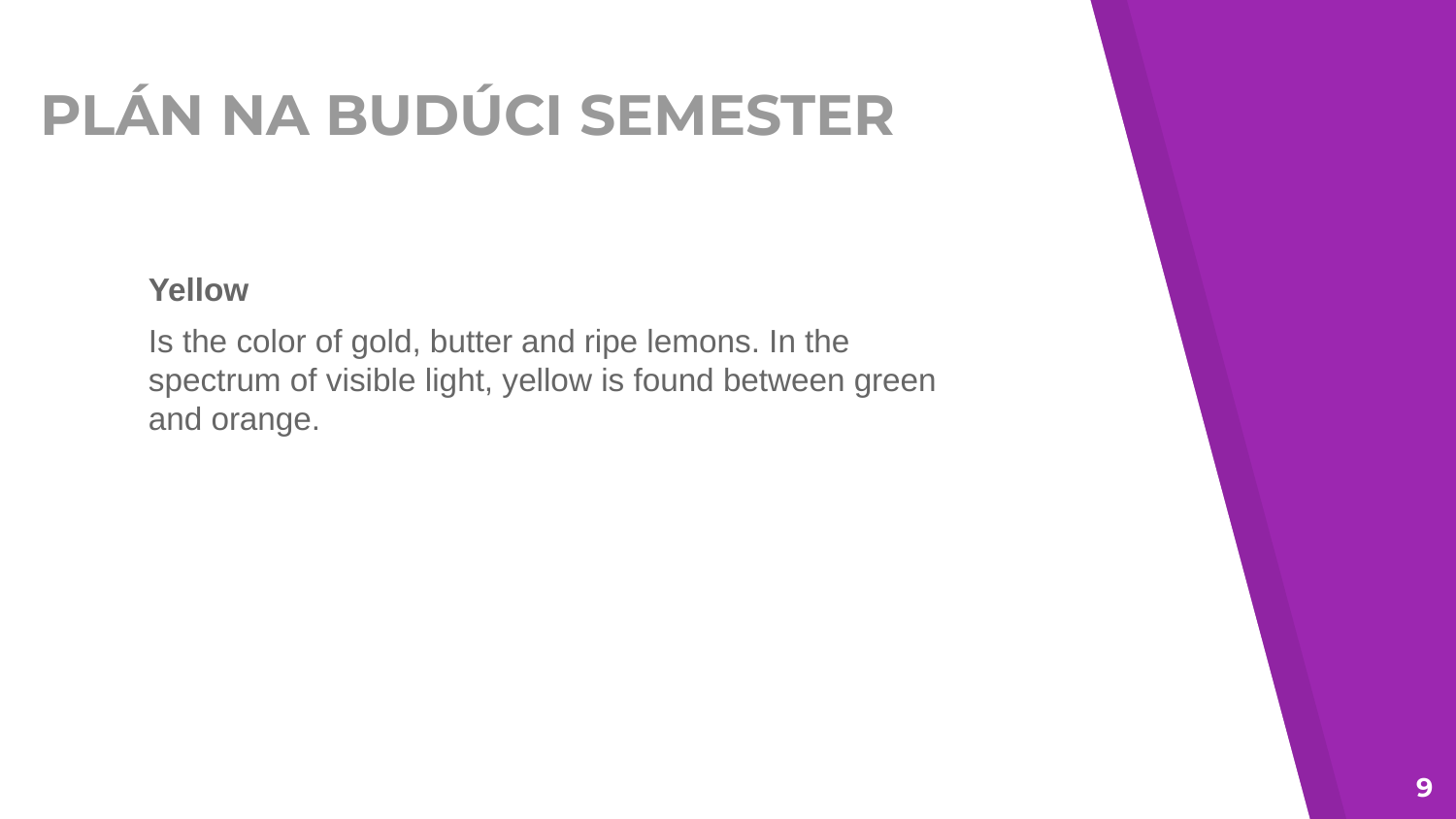

# PLÁN NA BUDÚCI SEMESTER
Yellow
Is the color of gold, butter and ripe lemons. In the spectrum of visible light, yellow is found between green and orange.
9